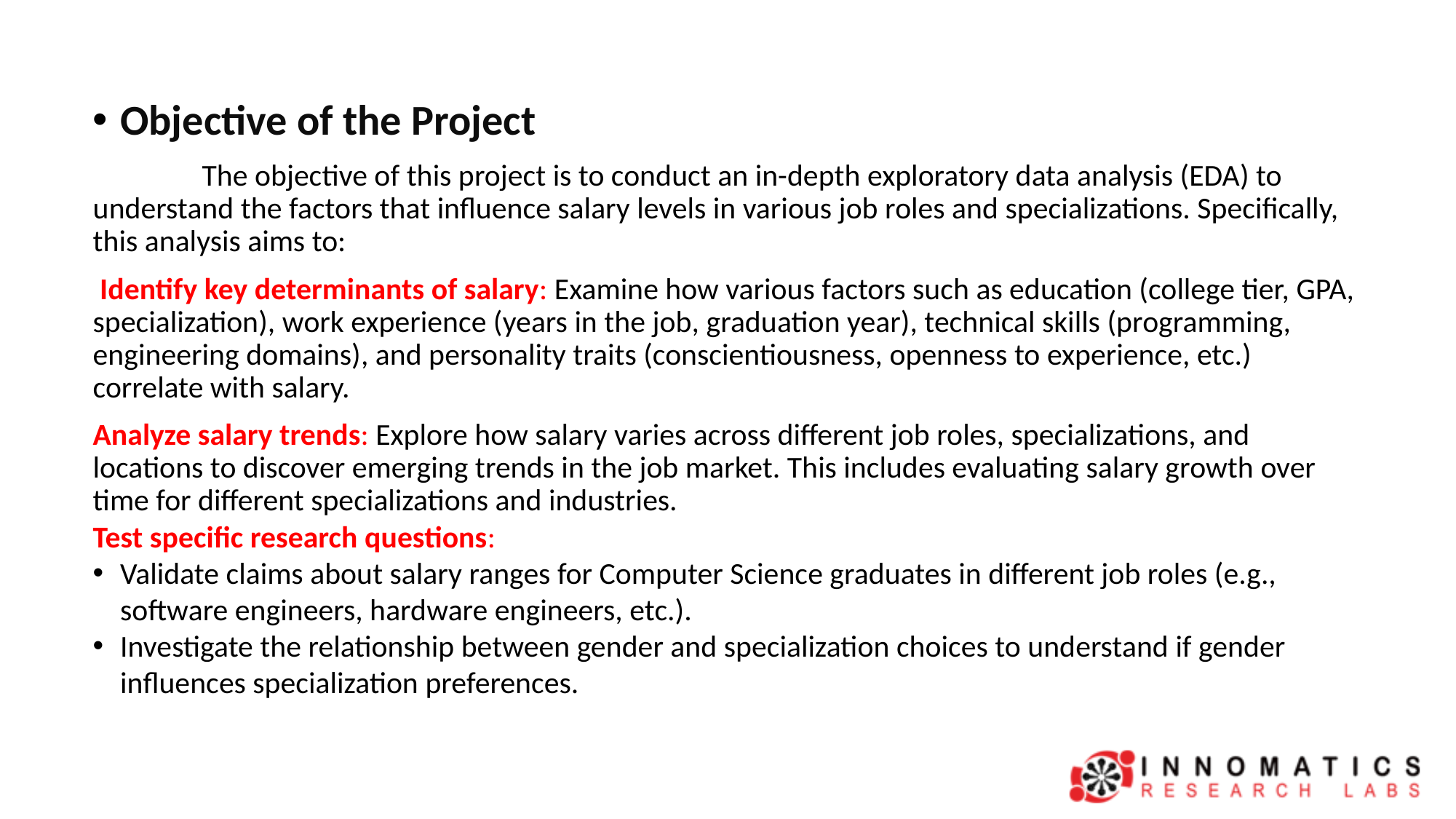

Objective of the Project
	The objective of this project is to conduct an in-depth exploratory data analysis (EDA) to understand the factors that influence salary levels in various job roles and specializations. Specifically, this analysis aims to:
 Identify key determinants of salary: Examine how various factors such as education (college tier, GPA, specialization), work experience (years in the job, graduation year), technical skills (programming, engineering domains), and personality traits (conscientiousness, openness to experience, etc.) correlate with salary.
Analyze salary trends: Explore how salary varies across different job roles, specializations, and locations to discover emerging trends in the job market. This includes evaluating salary growth over time for different specializations and industries.
Test specific research questions:
Validate claims about salary ranges for Computer Science graduates in different job roles (e.g., software engineers, hardware engineers, etc.).
Investigate the relationship between gender and specialization choices to understand if gender influences specialization preferences.